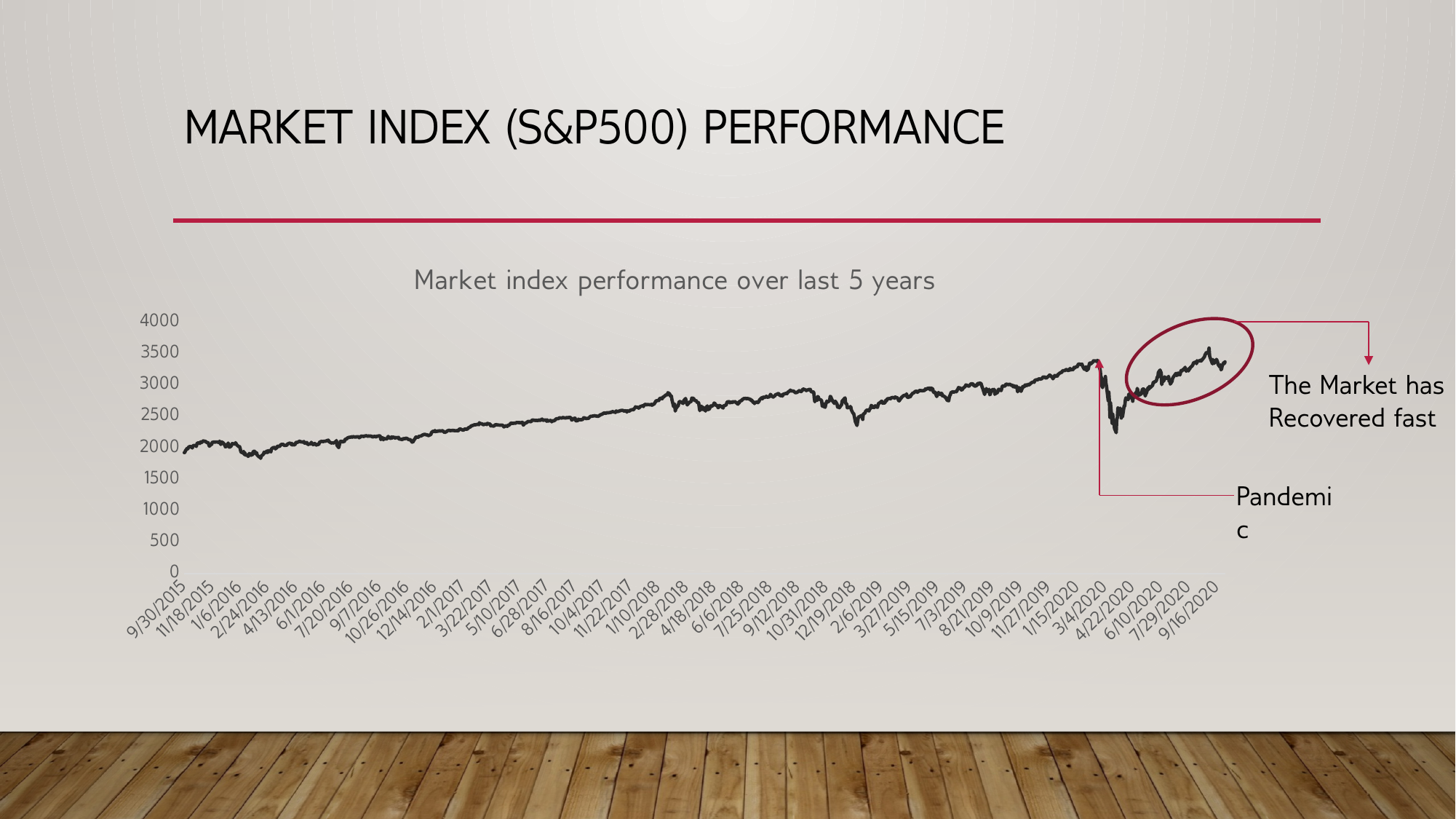

# Market Index (S&P500) Performance

[unsupported chart]

The Market has Recovered fast

Pandemic